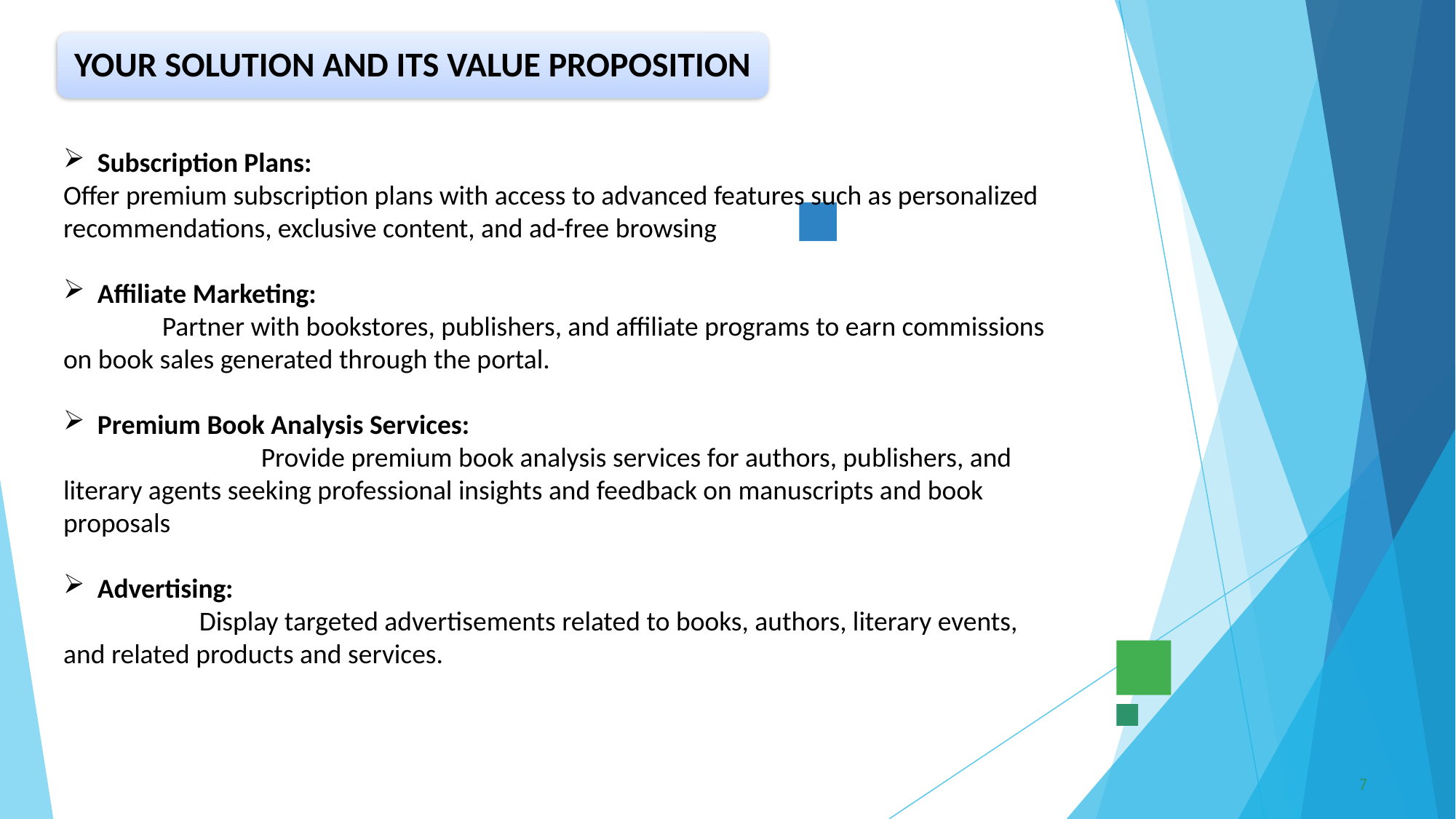

YOUR SOLUTION AND ITS VALUE PROPOSITION
Subscription Plans:
Offer premium subscription plans with access to advanced features such as personalized recommendations, exclusive content, and ad-free browsing

Affiliate Marketing:
                Partner with bookstores, publishers, and affiliate programs to earn commissions on book sales generated through the portal.

Premium Book Analysis Services:
                                Provide premium book analysis services for authors, publishers, and literary agents seeking professional insights and feedback on manuscripts and book proposals

Advertising:
                      Display targeted advertisements related to books, authors, literary events, and related products and services.

7